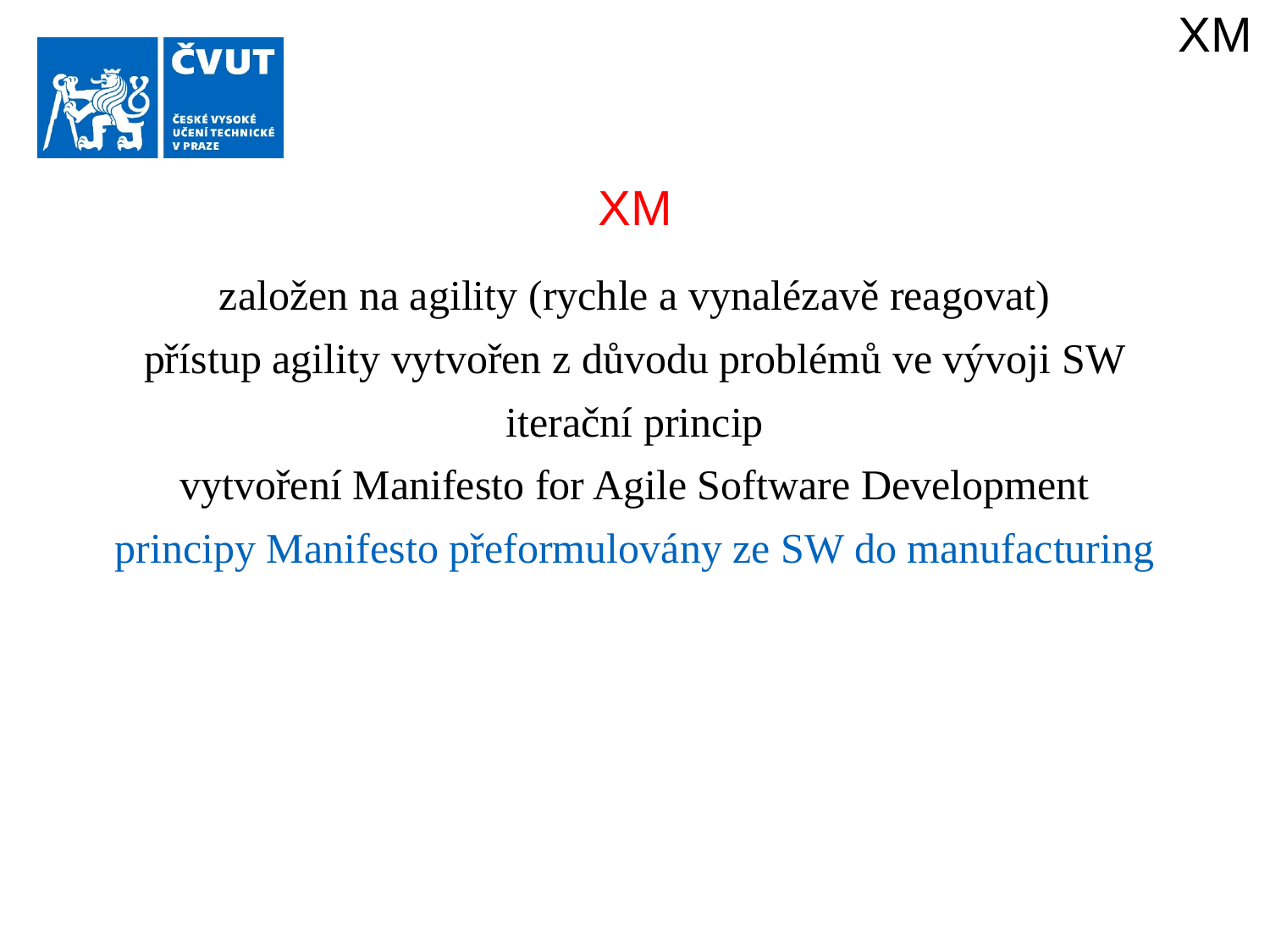

XM
XM
založen na agility (rychle a vynalézavě reagovat)
přístup agility vytvořen z důvodu problémů ve vývoji SW
iterační princip
vytvoření Manifesto for Agile Software Development
principy Manifesto přeformulovány ze SW do manufacturing